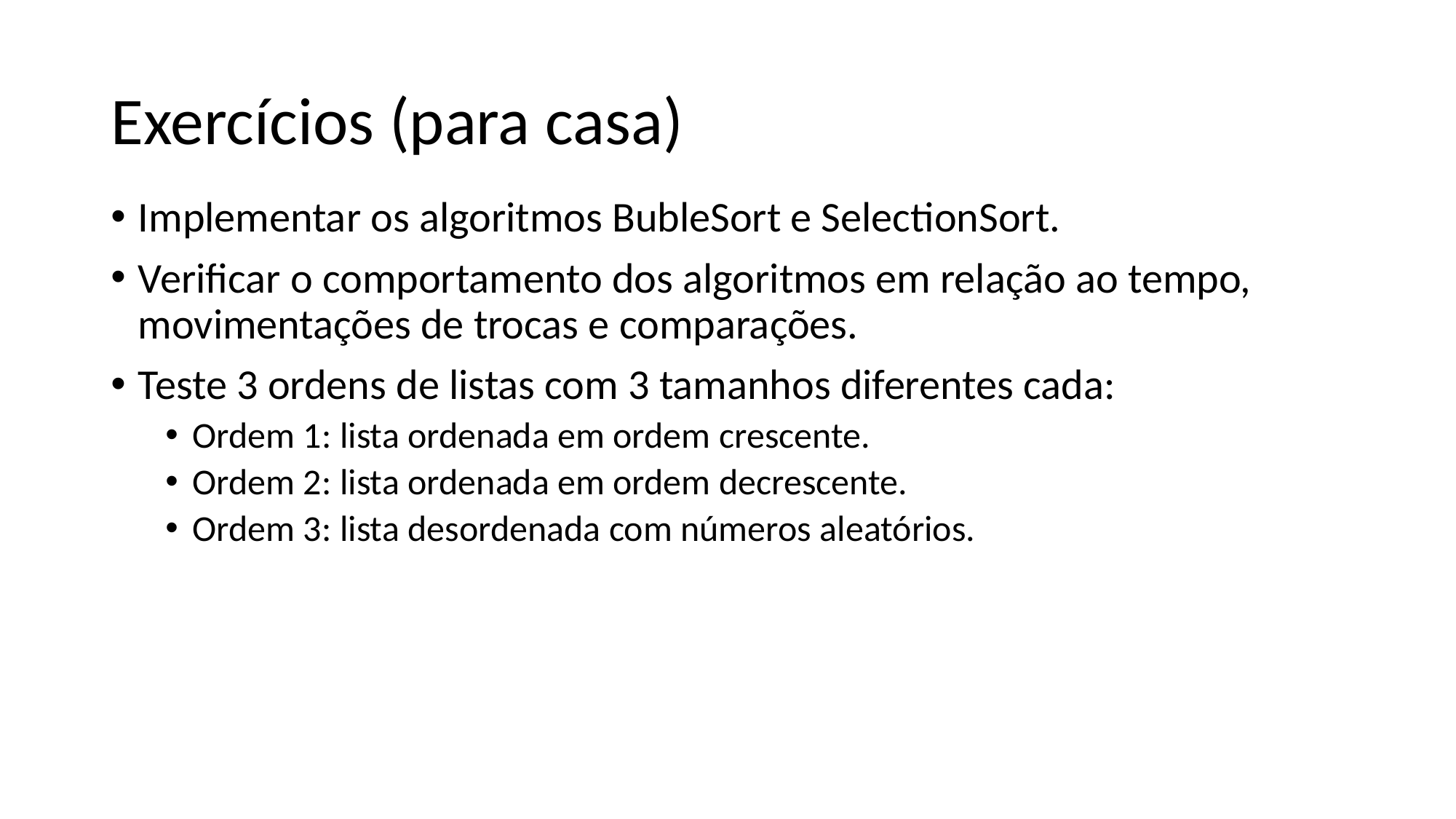

# Exercícios (para casa)
Implementar os algoritmos BubleSort e SelectionSort.
Verificar o comportamento dos algoritmos em relação ao tempo, movimentações de trocas e comparações.
Teste 3 ordens de listas com 3 tamanhos diferentes cada:
Ordem 1: lista ordenada em ordem crescente.
Ordem 2: lista ordenada em ordem decrescente.
Ordem 3: lista desordenada com números aleatórios.